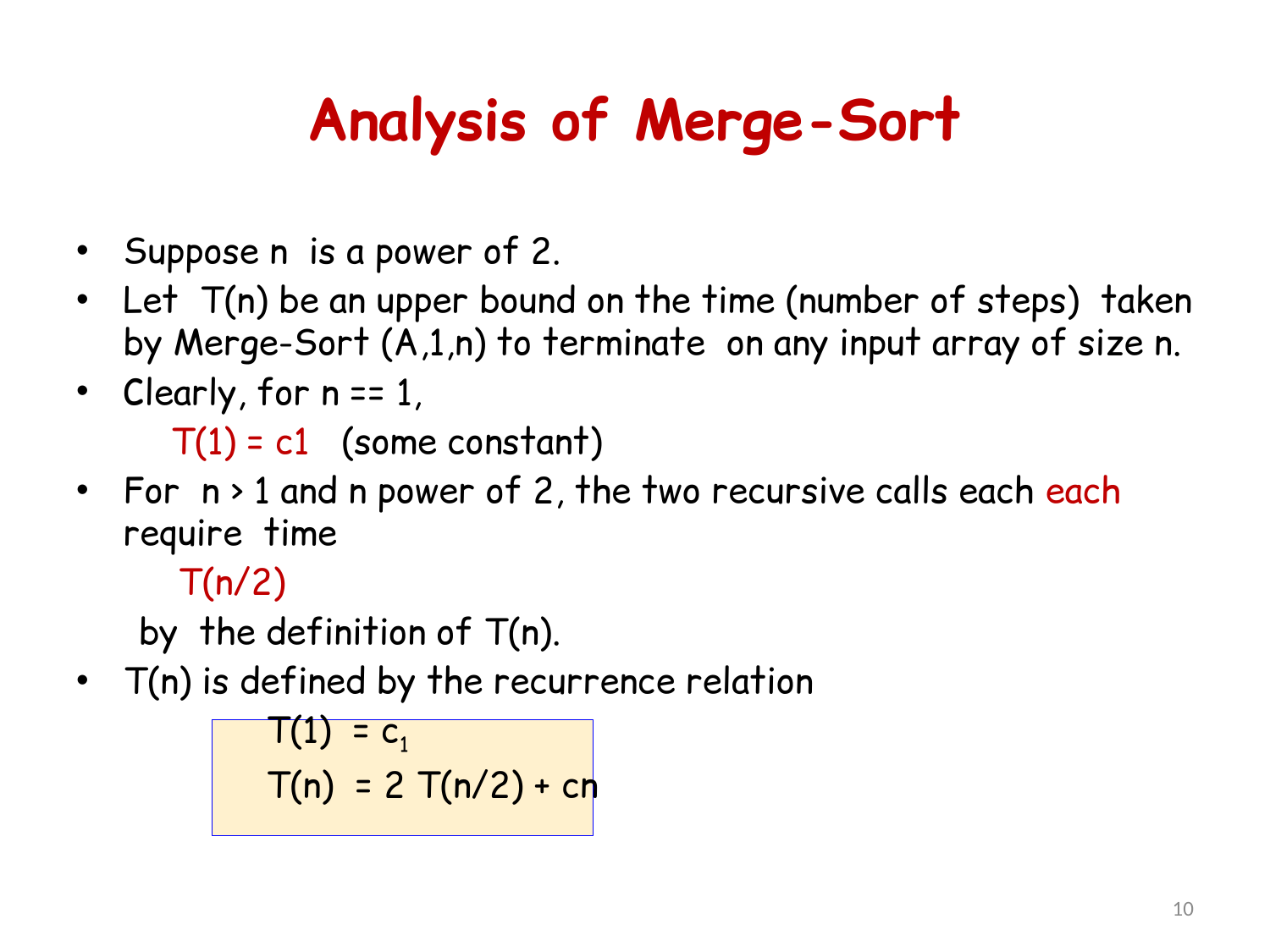

# Analysis of Merge-Sort
Suppose n  is a power of 2.
Let  T(n) be an upper bound on the time (number of steps)  taken by Merge-Sort (A,1,n) to terminate  on any input array of size n.
Clearly, for n == 1,
   T(1) = c1   (some constant)
For  n > 1 and n power of 2, the two recursive calls each each require  time
			T(n/2)
by  the definition of T(n).
T(n) is defined by the recurrence relation
            T(1)  = c1
            T(n)  = 2 T(n/2) + cn

10